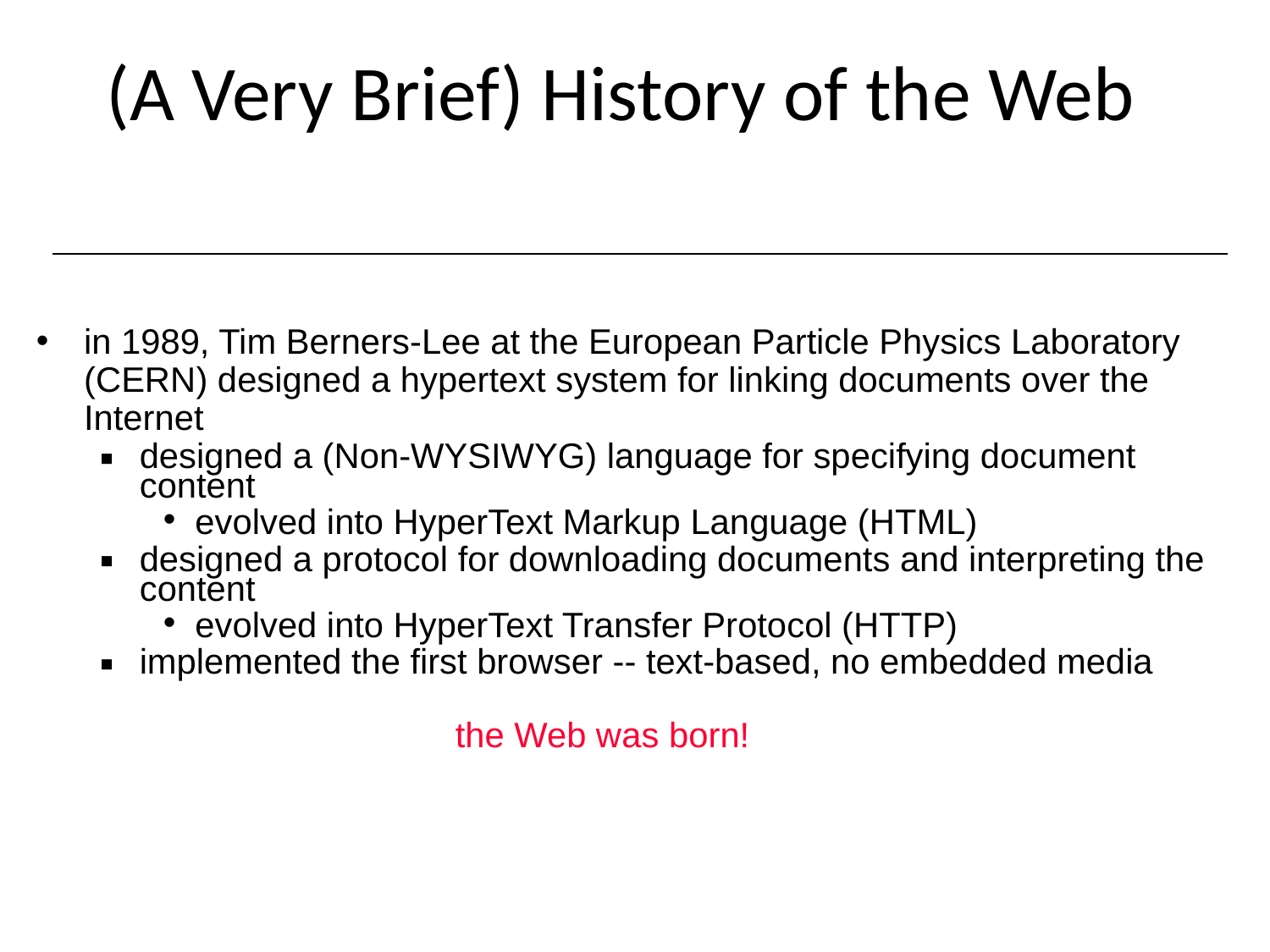

# (A Very Brief) History of the Web
in 1989, Tim Berners-Lee at the European Particle Physics Laboratory (CERN) designed a hypertext system for linking documents over the Internet
designed a (Non-WYSIWYG) language for specifying document content
evolved into HyperText Markup Language (HTML)
designed a protocol for downloading documents and interpreting the content
evolved into HyperText Transfer Protocol (HTTP)
implemented the first browser -- text-based, no embedded media

                              the Web was born!